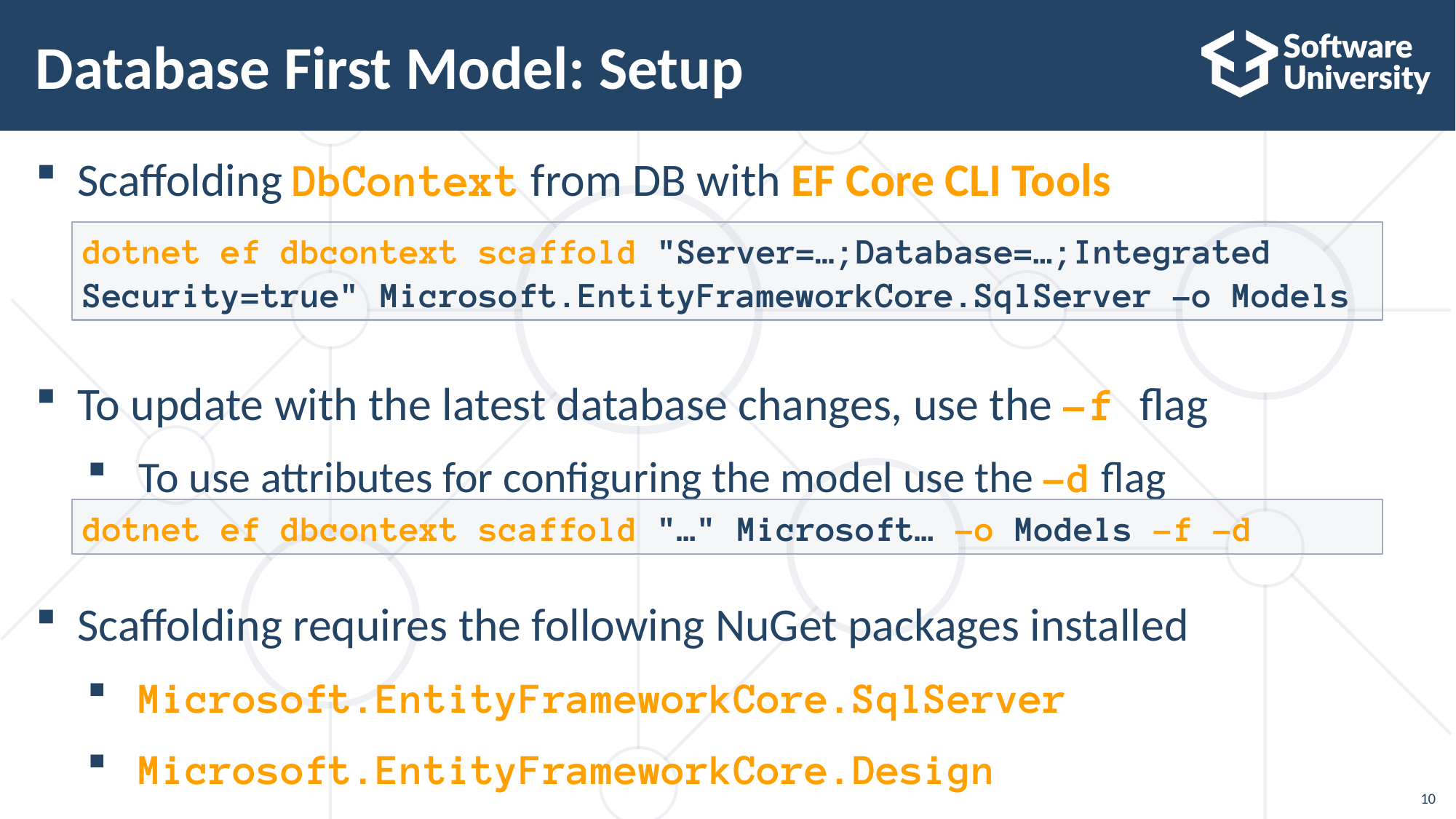

# Database First Model: Setup
Scaffolding DbContext from DB with EF Core CLI Tools

To update with the latest database changes, use the -f flag
 To use attributes for configuring the model use the -d flag

Scaffolding requires the following NuGet packages installed
 Microsoft.EntityFrameworkCore.SqlServer
 Microsoft.EntityFrameworkCore.Design

dotnet ef dbcontext scaffold "Server=…;Database=…;Integrated Security=true" Microsoft.EntityFrameworkCore.SqlServer -o Models
dotnet ef dbcontext scaffold "…" Microsoft… -o Models -f -d
10